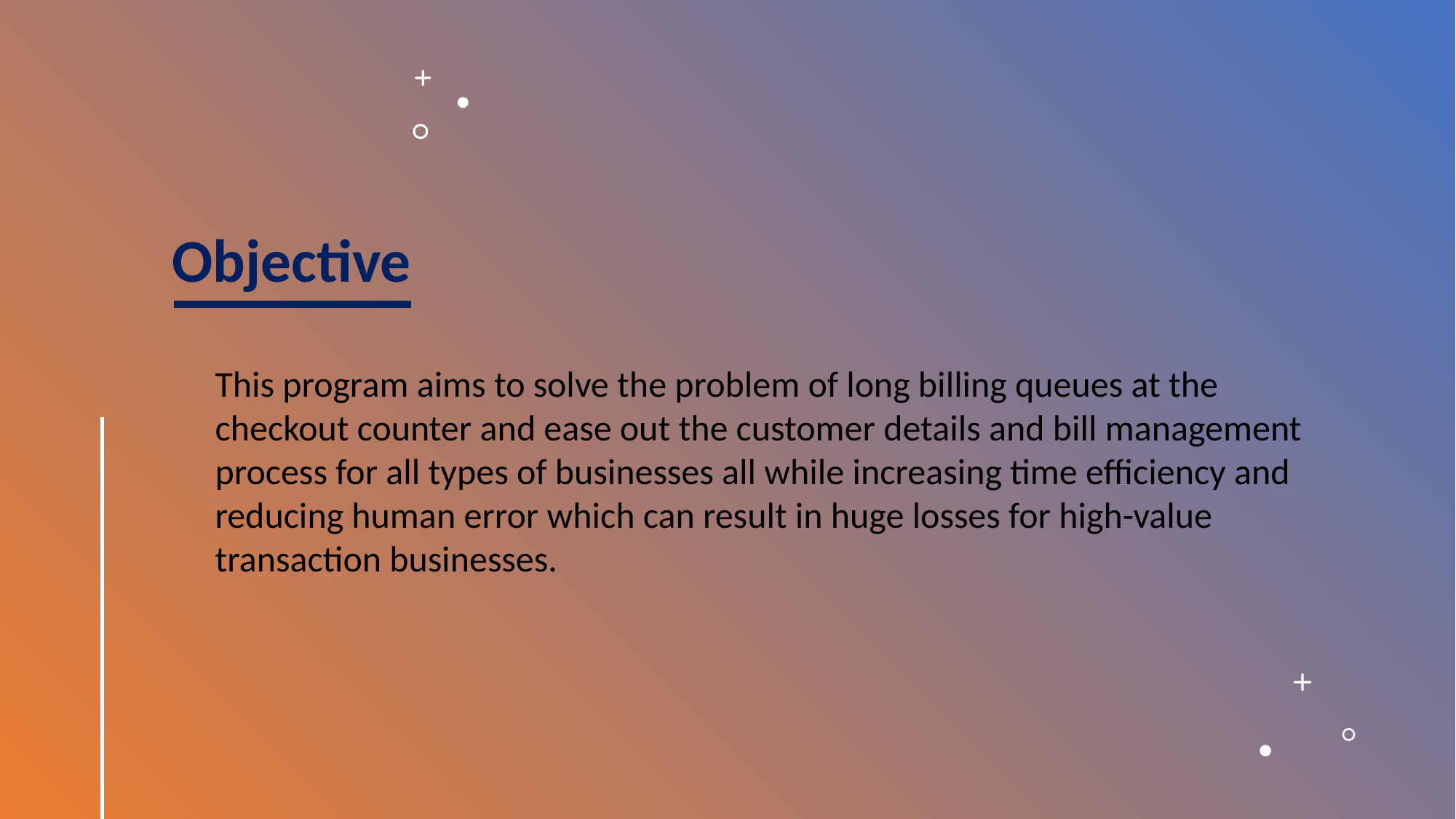

Objective
This program aims to solve the problem of long billing queues at the checkout counter and ease out the customer details and bill management process for all types of businesses all while increasing time efficiency and reducing human error which can result in huge losses for high-value transaction businesses.